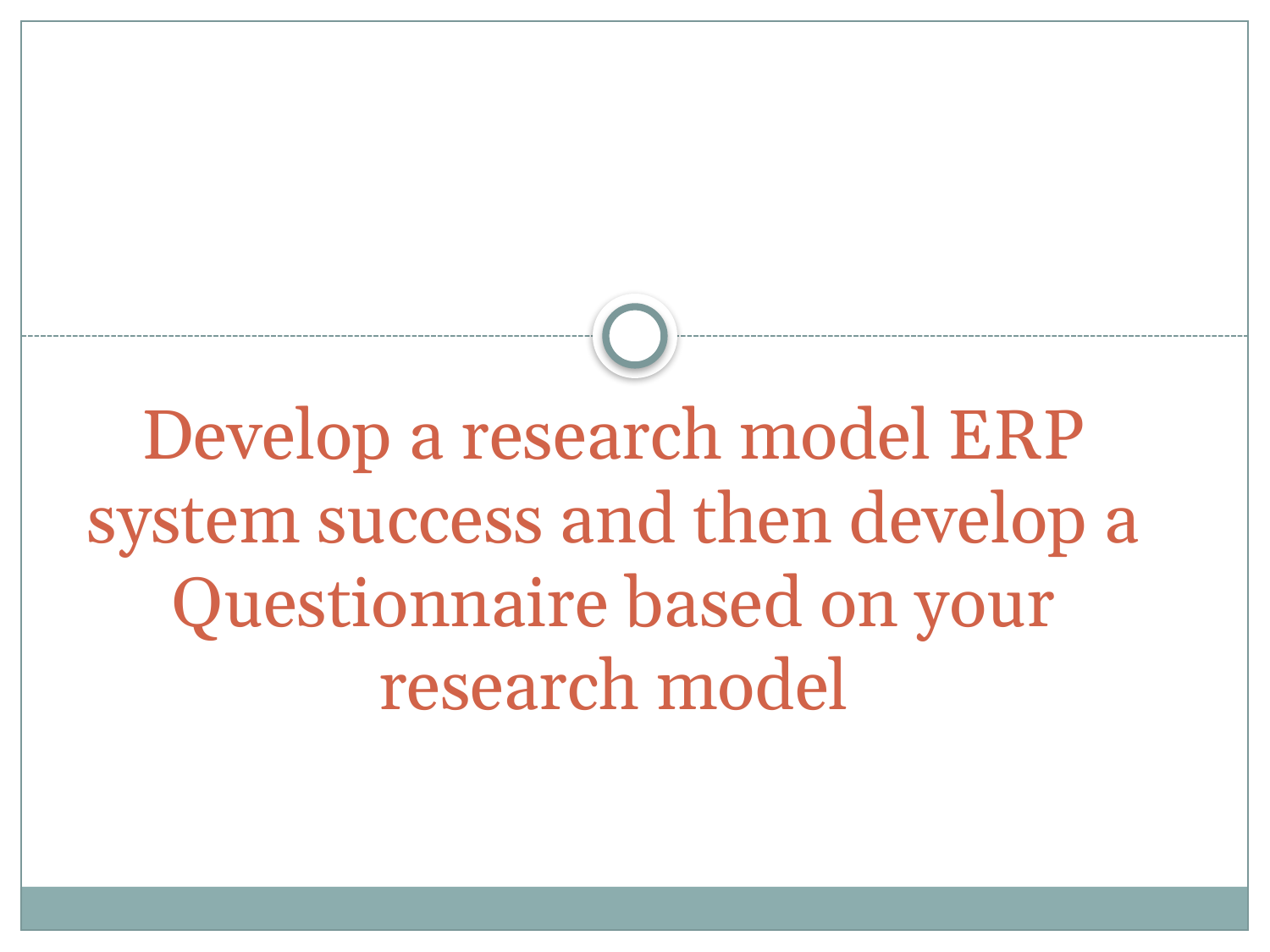

# Develop a research model ERP system success and then develop a Questionnaire based on your research model